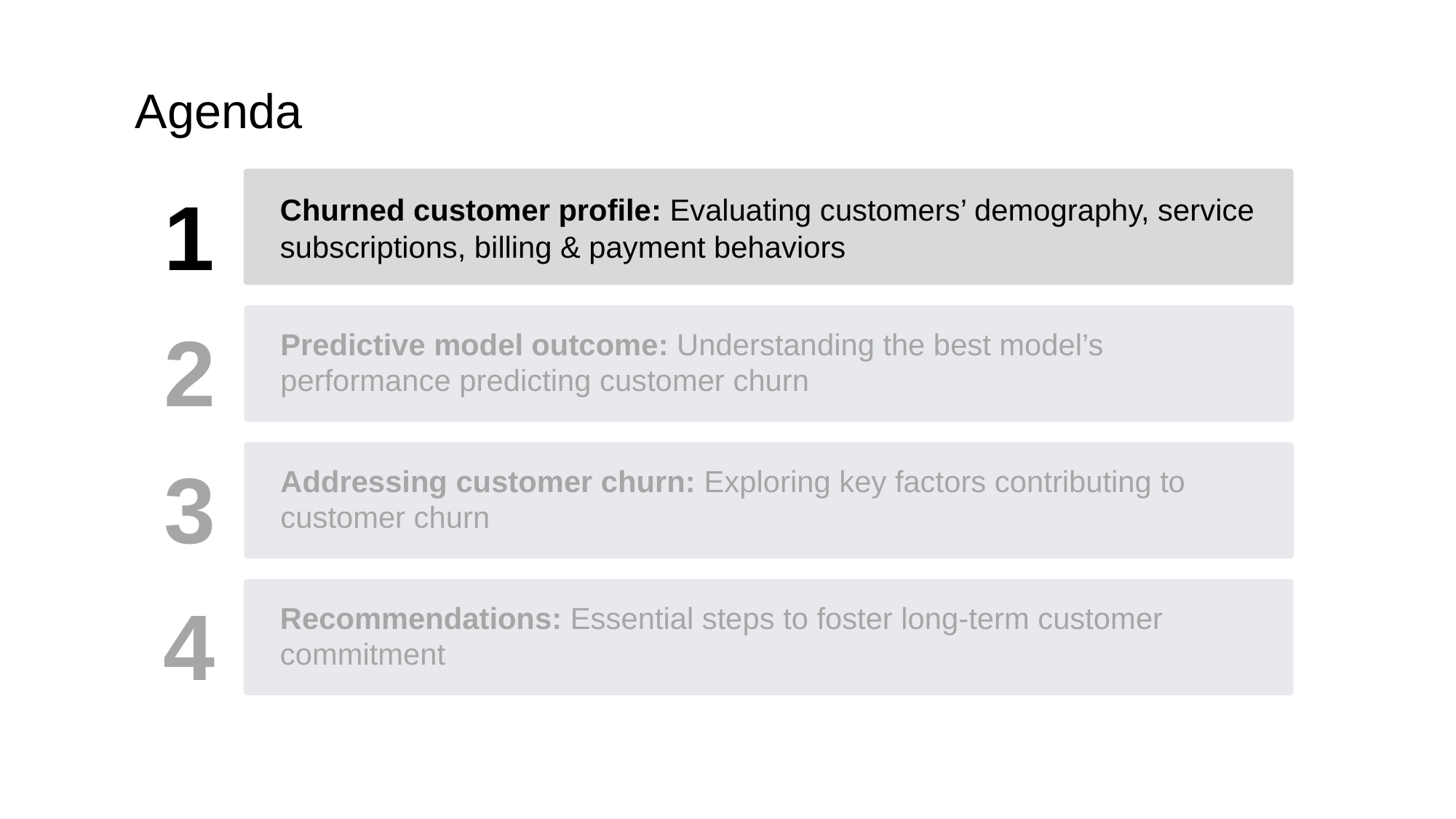

Agenda

1
Churned customer profile: Evaluating customers’ demography, service subscriptions, billing & payment behaviors
2

Predictive model outcome: Understanding the best model’s performance predicting customer churn

3
Addressing customer churn: Exploring key factors contributing to customer churn

4
Recommendations: Essential steps to foster long-term customer commitment